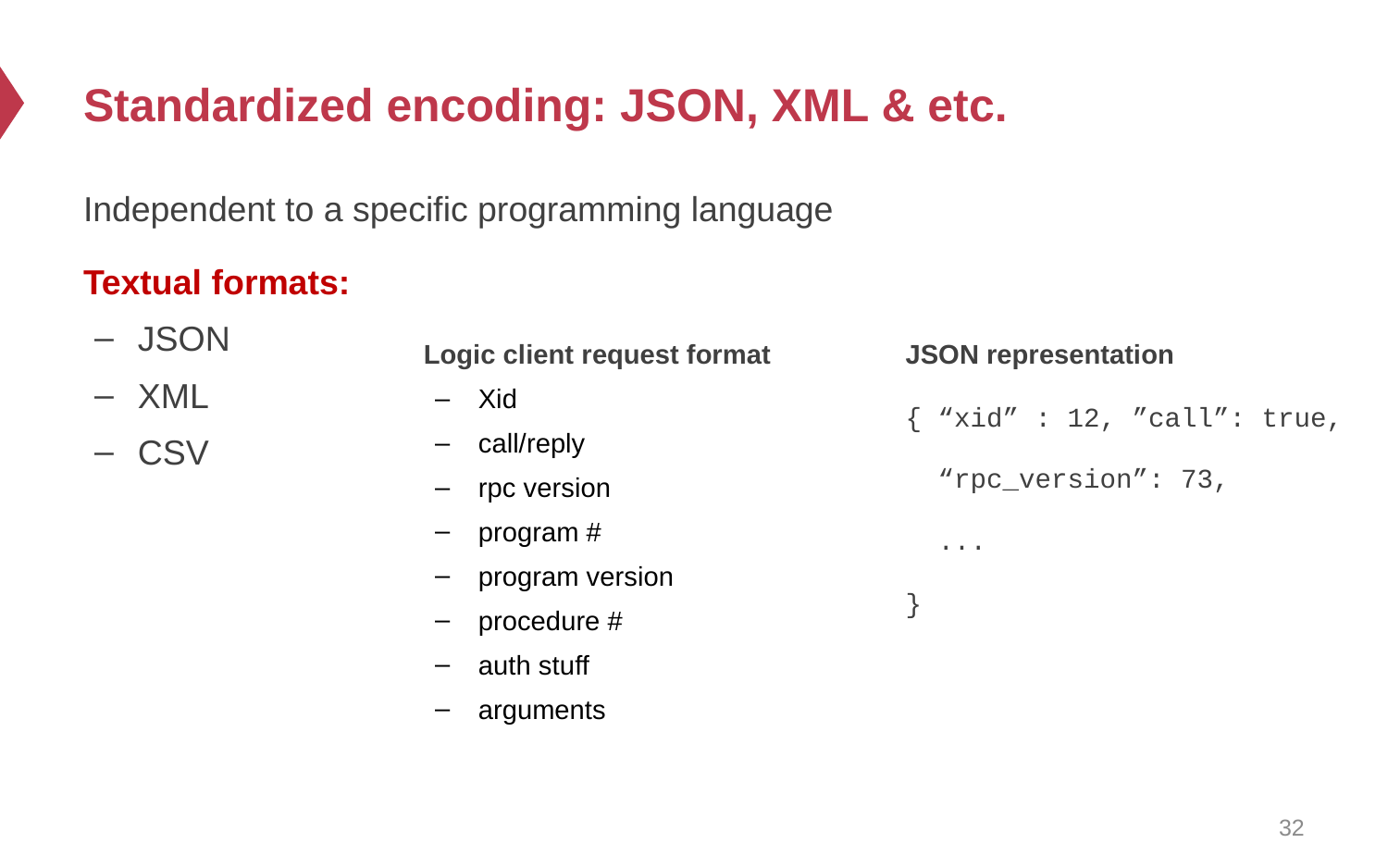

# Standardized encoding: JSON, XML & etc.
Independent to a specific programming language
Textual formats:
JSON
XML
CSV
Logic client request format
Xid
call/reply
rpc version
program #
program version
procedure #
auth stuff
arguments

JSON representation
{ “xid” : 12, ”call”: true,
  “rpc_version”: 73,
  ...
}
32